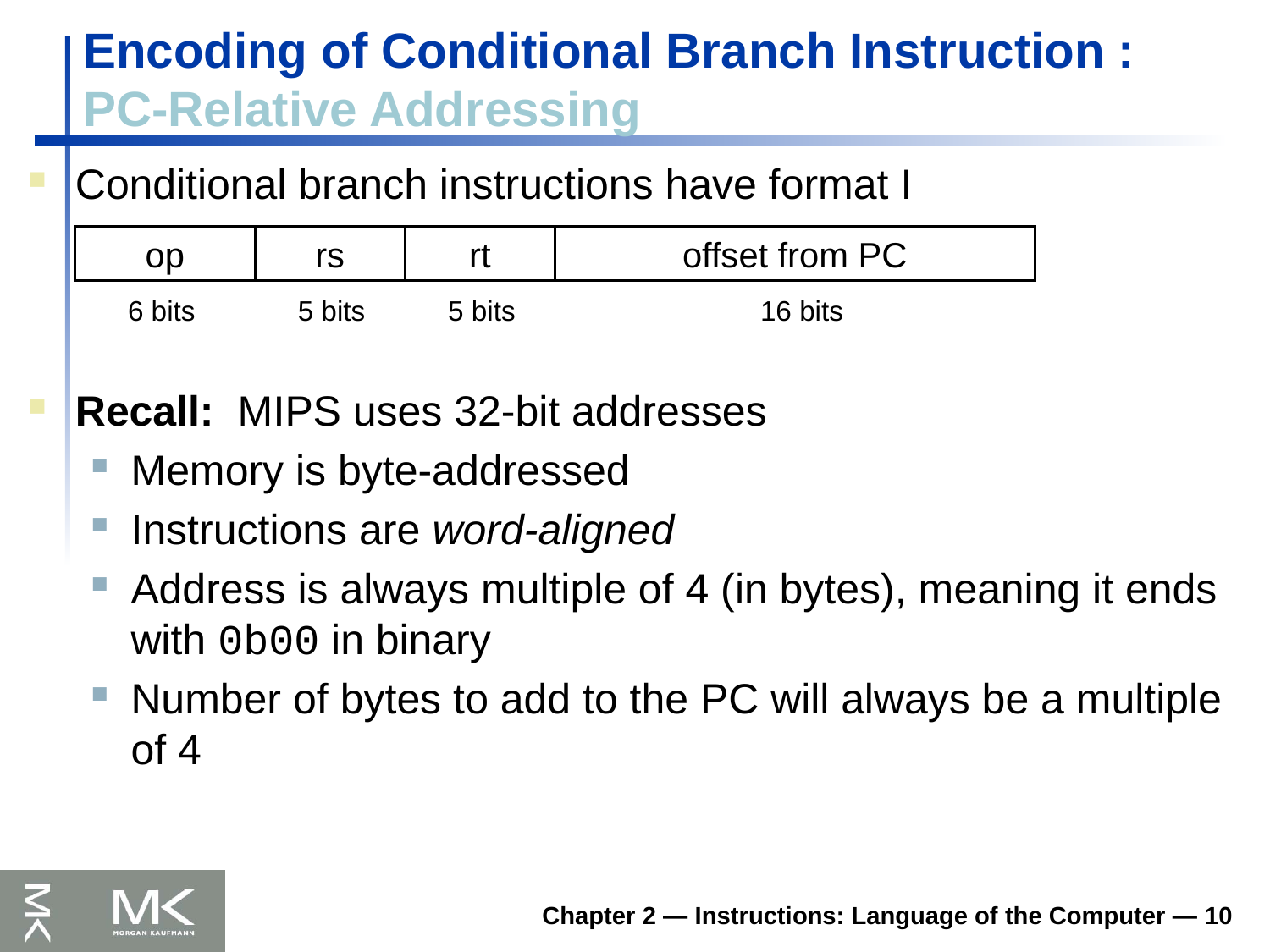

# Encoding of Conditional Branch Instruction : PC-Relative Addressing
Conditional branch instructions have format I

Recall:  MIPS uses 32-bit addresses
Memory is byte-addressed
Instructions are word-aligned
Address is always multiple of 4 (in bytes), meaning it ends with 0b00 in binary
Number of bytes to add to the PC will always be a multiple of 4

op
rs
rt
offset from PC
6 bits
5 bits
5 bits
16 bits
Chapter 2 — Instructions: Language of the Computer — 10